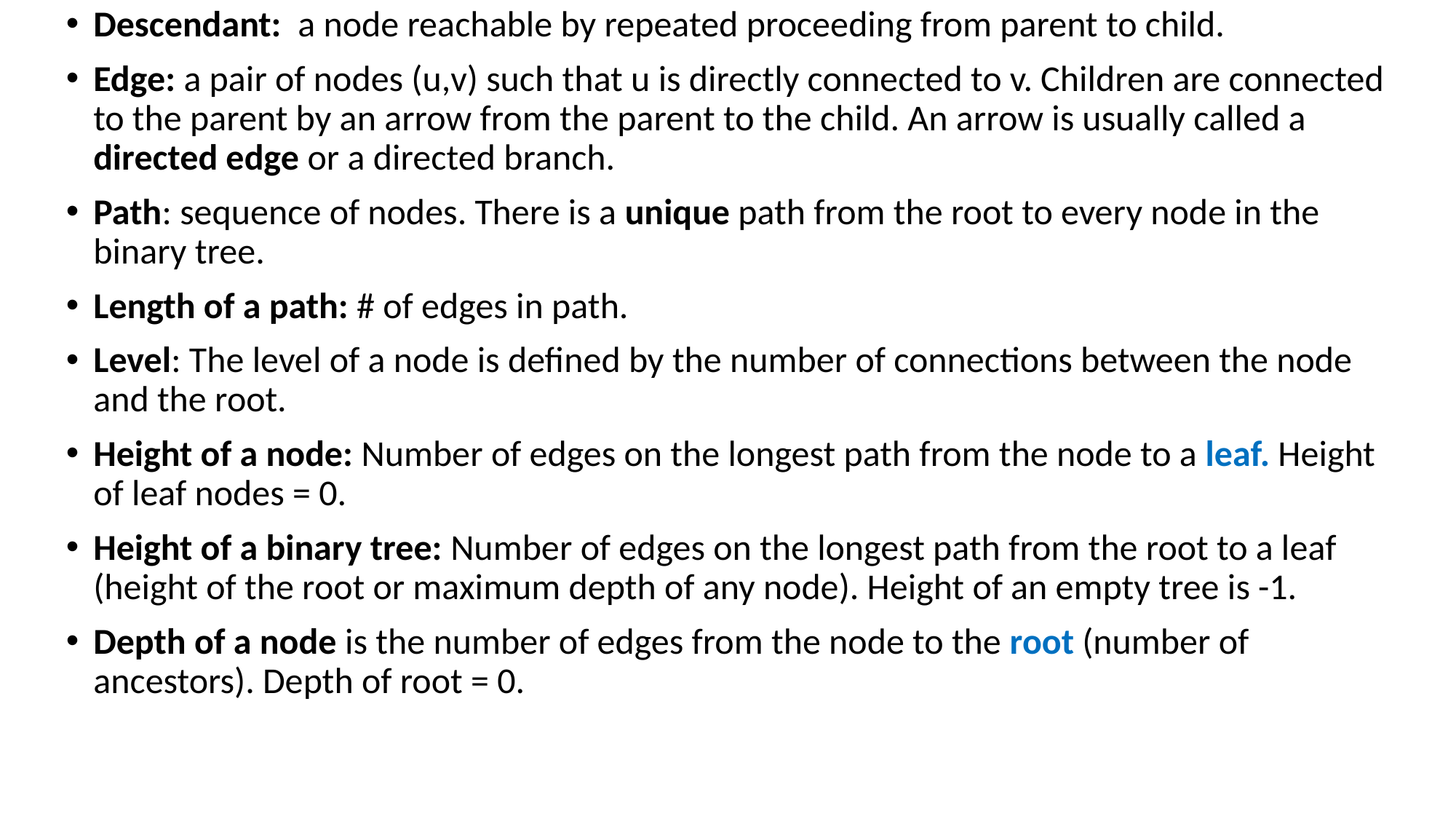

Descendant:  a node reachable by repeated proceeding from parent to child.
Edge: a pair of nodes (u,v) such that u is directly connected to v. Children are connected to the parent by an arrow from the parent to the child. An arrow is usually called a directed edge or a directed branch.
Path: sequence of nodes. There is a unique path from the root to every node in the binary tree.
Length of a path: # of edges in path.
Level: The level of a node is defined by the number of connections between the node and the root.
Height of a node: Number of edges on the longest path from the node to a leaf. Height of leaf nodes = 0.
Height of a binary tree: Number of edges on the longest path from the root to a leaf (height of the root or maximum depth of any node). Height of an empty tree is -1.
Depth of a node is the number of edges from the node to the root (number of ancestors). Depth of root = 0.